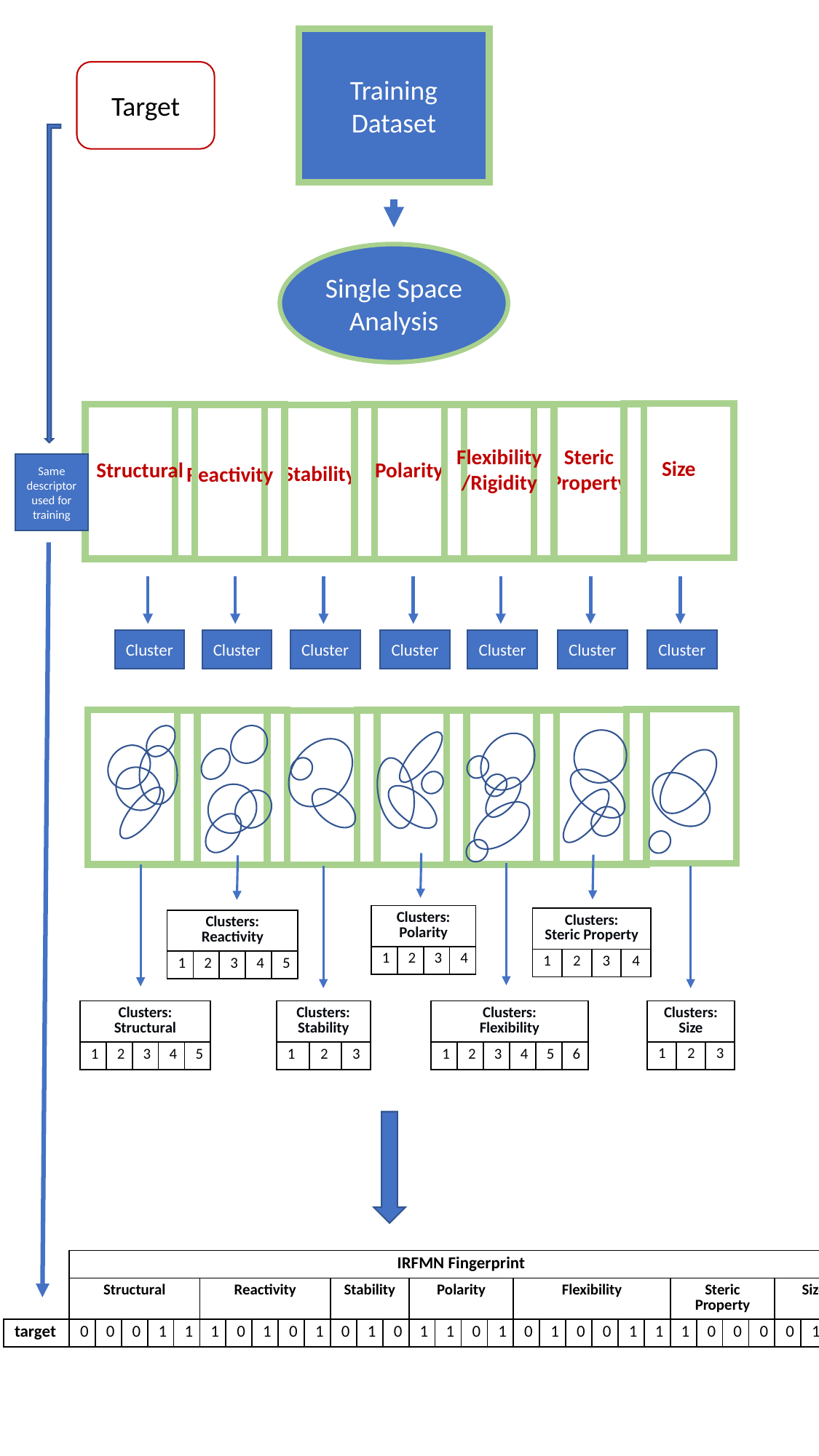

Training Dataset
Target

Single Space Analysis

Size

Steric Property

Flexibility/Rigidity

Reactivity

Polarity

Stability

Structural

Cluster
Cluster
Cluster
Cluster
Cluster
Cluster
Cluster
Same descriptor used for training

| Clusters: Polarity |  |  |  |
| --- | --- | --- | --- |
| 1 | 2 | 3 | 4 |
| Clusters: Steric Property |  |  |  |
| --- | --- | --- | --- |
| 1 | 2 | 3 | 4 |
| Clusters: Reactivity |  |  |  |  |
| --- | --- | --- | --- | --- |
| 1 | 2 | 3 | 4 | 5 |
| Clusters: Size |  |  |
| --- | --- | --- |
| 1 | 2 | 3 |
| Clusters: Structural |  |  |  |  |
| --- | --- | --- | --- | --- |
| 1 | 2 | 3 | 4 | 5 |
| Clusters: Stability |  |  |
| --- | --- | --- |
| 1 | 2 | 3 |
| Clusters: Flexibility |  |  |  |  |  |
| --- | --- | --- | --- | --- | --- |
| 1 | 2 | 3 | 4 | 5 | 6 |

|  | IRFMN Fingerprint |  |  |  |  |  |  |  |  |  |  |  |  |  |  |  |  |  |  |  |  |  |  |  |  |  |  |  |  |  |
| --- | --- | --- | --- | --- | --- | --- | --- | --- | --- | --- | --- | --- | --- | --- | --- | --- | --- | --- | --- | --- | --- | --- | --- | --- | --- | --- | --- | --- | --- | --- |
|  | Structural |  |  |  |  | Reactivity |  |  |  |  | Stability |  |  | Polarity |  |  |  | Flexibility |  |  |  |  |  | Steric Property |  |  |  | Size |  |  |
| target | 0 | 0 | 0 | 1 | 1 | 1 | 0 | 1 | 0 | 1 | 0 | 1 | 0 | 1 | 1 | 0 | 1 | 0 | 1 | 0 | 0 | 1 | 1 | 1 | 0 | 0 | 0 | 0 | 1 | 1 |